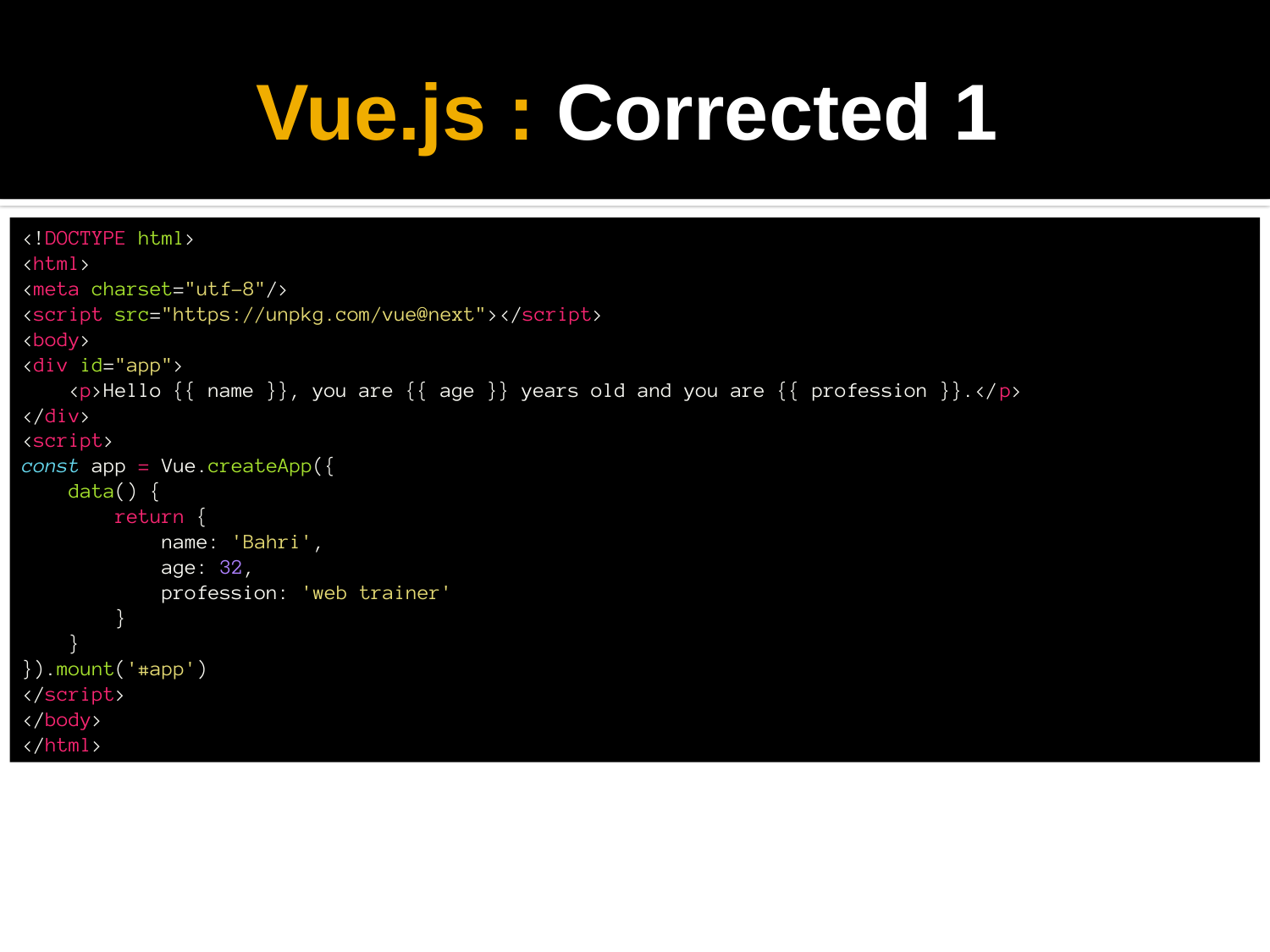

# Vue.js : Corrected 1
<!DOCTYPE html>
<html>
<meta charset="utf-8"/>
<script src="https://unpkg.com/vue@next"></script>
<body>
<div id="app">
    <p>Hello {{ name }}, you are {{ age }} years old and you are {{ profession }}.</p>
</div>
<script>
const app = Vue.createApp({
    data() {
        return {
            name: 'Bahri',
            age: 32,
            profession: 'web trainer'
        }
    }
}).mount('#app')
</script>
</body>
</html>